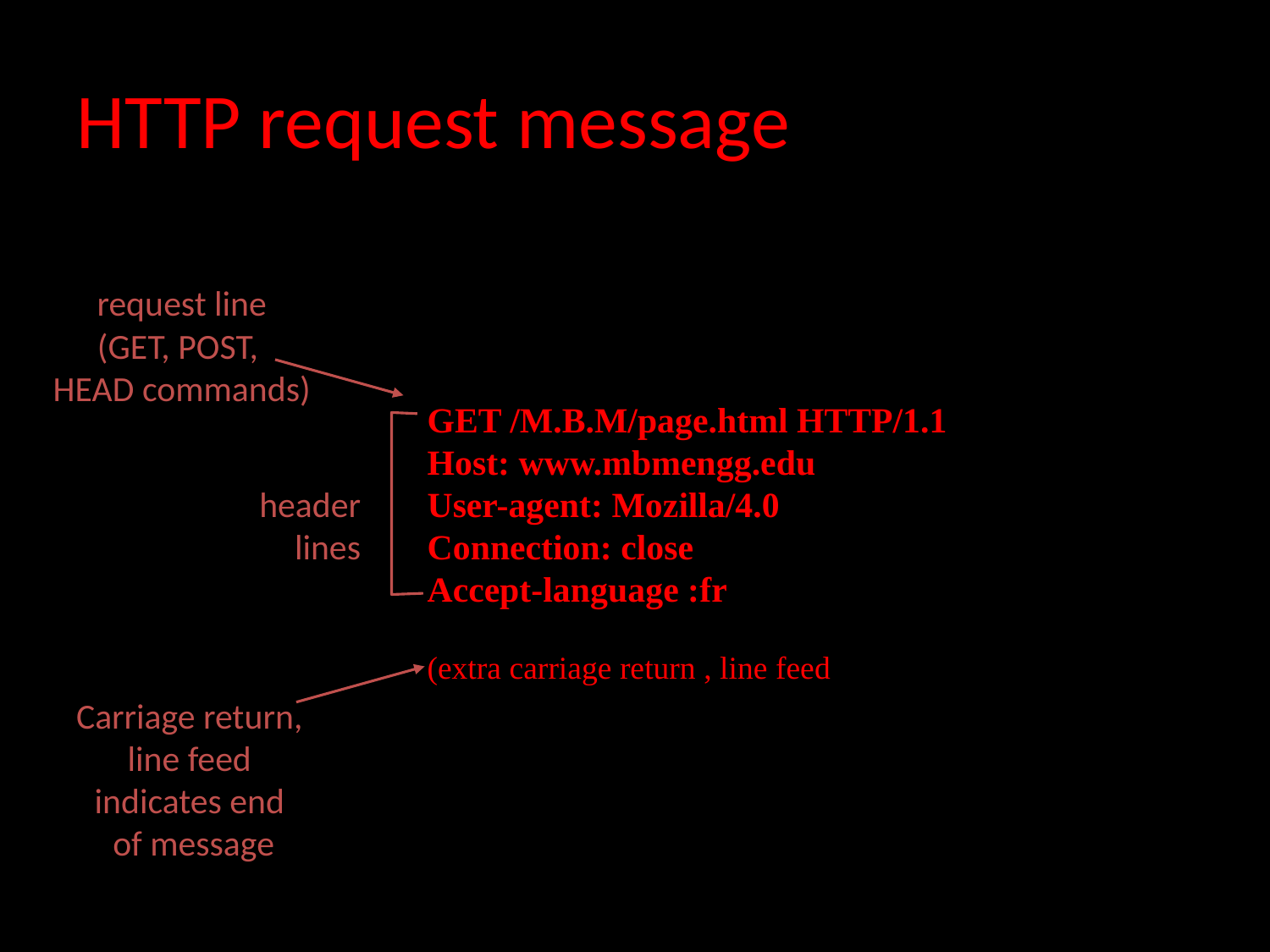

# HTTP request message
request line
(GET, POST,
HEAD commands)

GET /M.B.M/page.html HTTP/1.1
Host: www.mbmengg.edu
User-agent: Mozilla/4.0
Connection: close
Accept-language :fr

(extra carriage return , line feed

header
 lines

Carriage return,
line feed
indicates end
of message